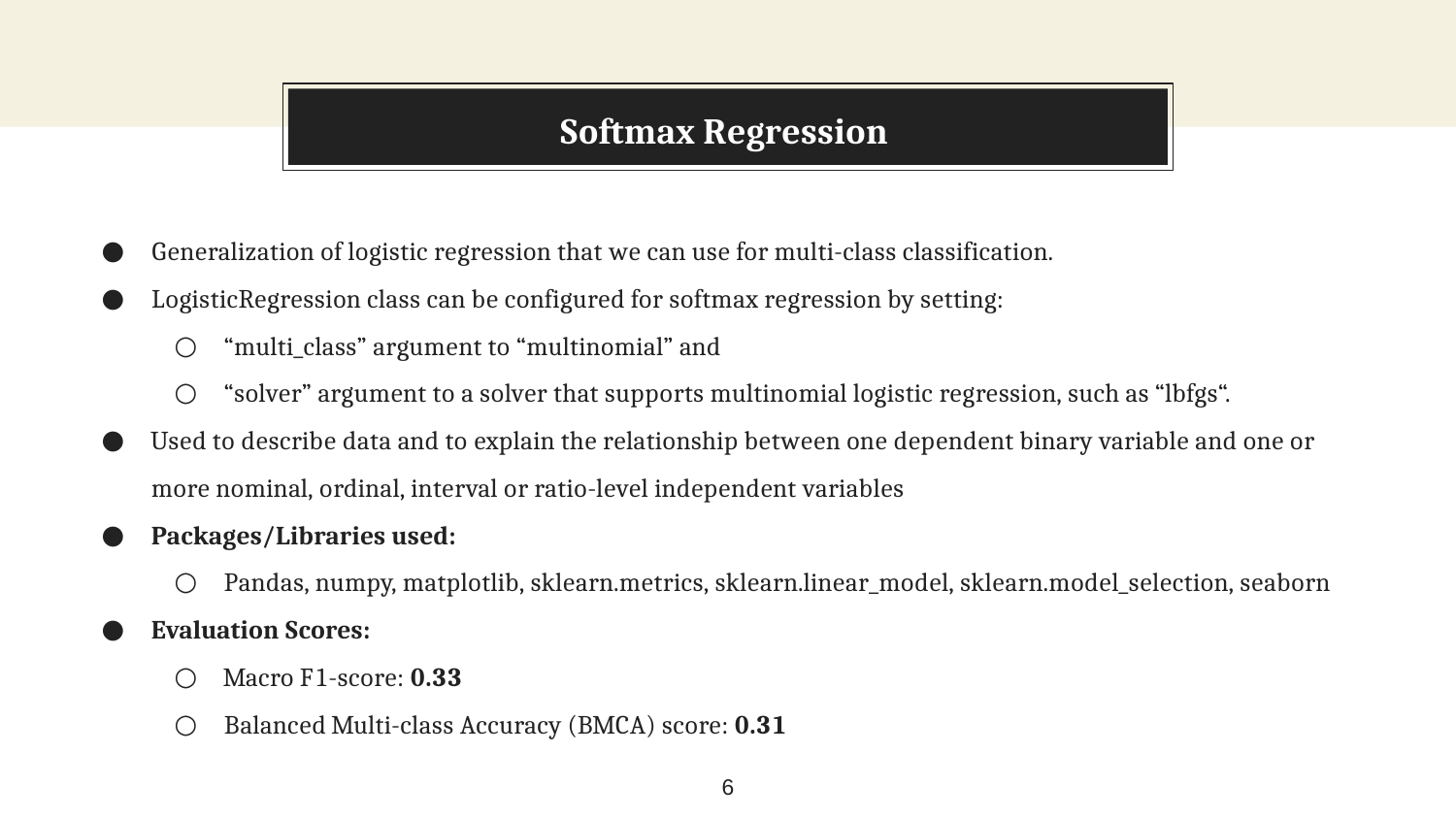

# Softmax Regression

Generalization of logistic regression that we can use for multi-class classification.
LogisticRegression class can be configured for softmax regression by setting:
“multi_class” argument to “multinomial” and
“solver” argument to a solver that supports multinomial logistic regression, such as “lbfgs“.
Used to describe data and to explain the relationship between one dependent binary variable and one or more nominal, ordinal, interval or ratio-level independent variables
Packages/Libraries used:
Pandas, numpy, matplotlib, sklearn.metrics, sklearn.linear_model, sklearn.model_selection, seaborn
Evaluation Scores:
Macro F1-score: 0.33
Balanced Multi-class Accuracy (BMCA) score: 0.31

6